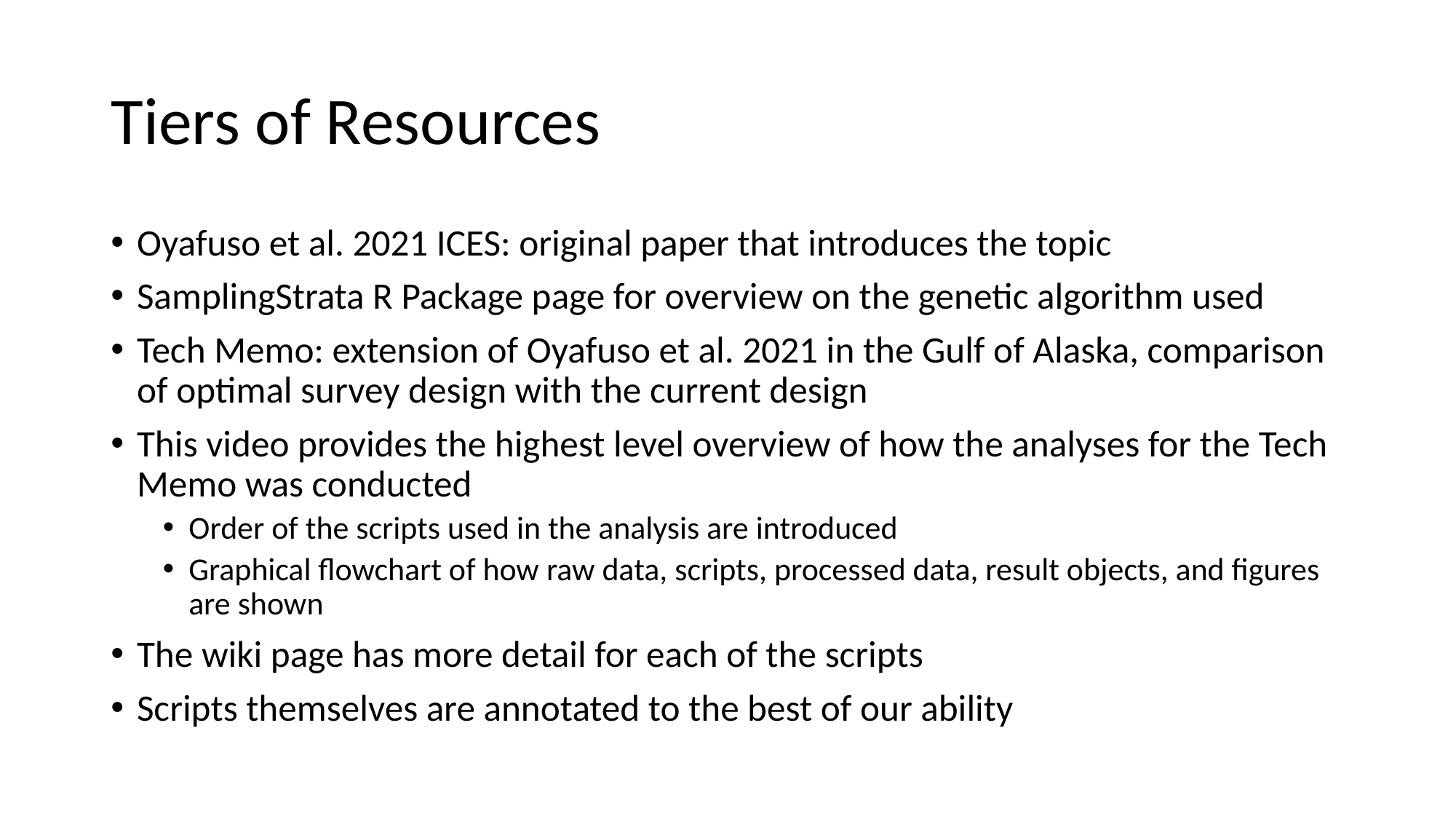

# Tiers of Resources
Oyafuso et al. 2021 ICES: original paper that introduces the topic
SamplingStrata R Package page for overview on the genetic algorithm used
Tech Memo: extension of Oyafuso et al. 2021 in the Gulf of Alaska, comparison of optimal survey design with the current design
This video provides the highest level overview of how the analyses for the Tech Memo was conducted
Order of the scripts used in the analysis are introduced
Graphical flowchart of how raw data, scripts, processed data, result objects, and figures are shown
The wiki page has more detail for each of the scripts
Scripts themselves are annotated to the best of our ability